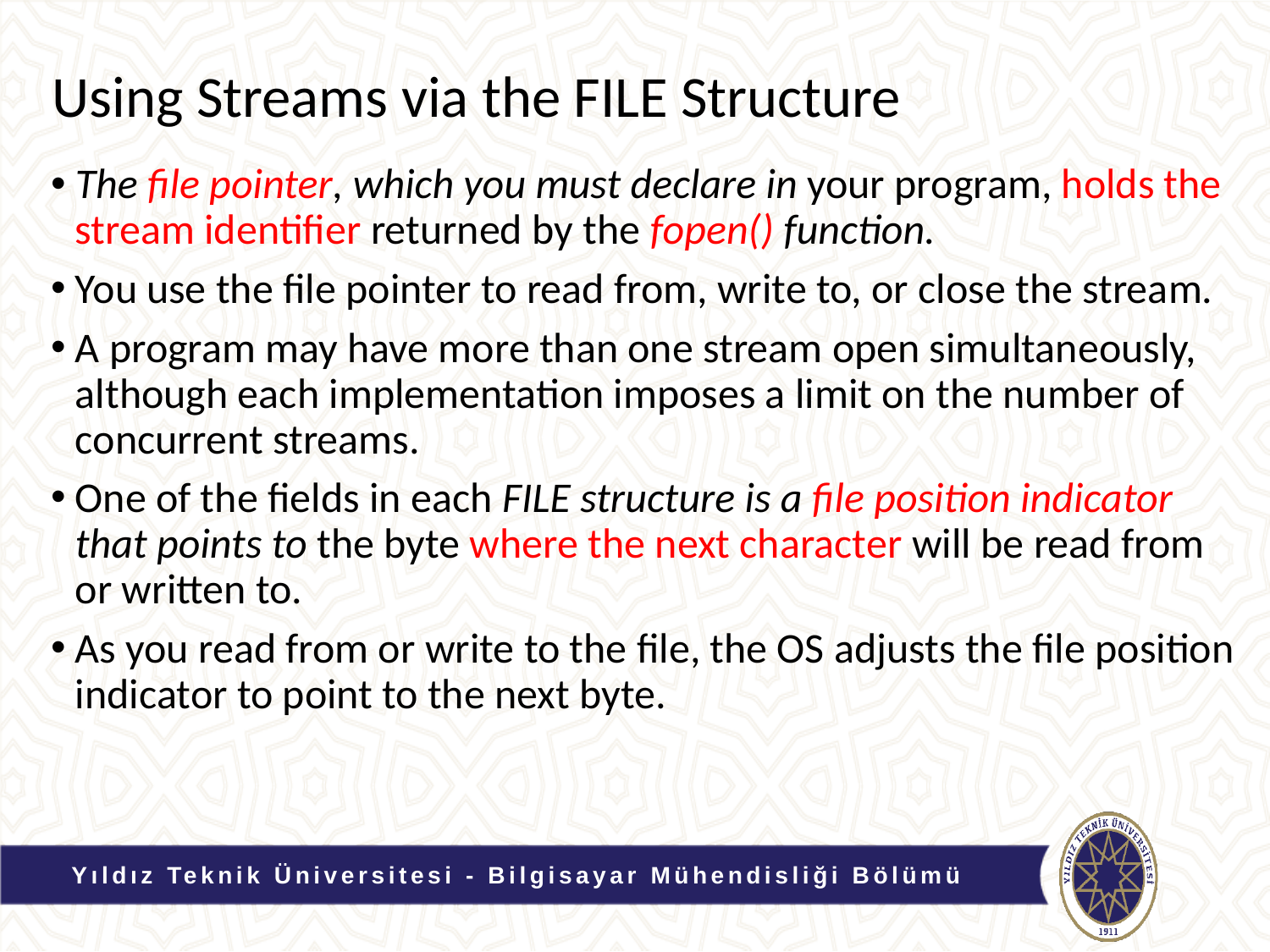

# Using Streams via the FILE Structure
The file pointer, which you must declare in your program, holds the stream identifier returned by the fopen() function.
You use the file pointer to read from, write to, or close the stream.
A program may have more than one stream open simultaneously, although each implementation imposes a limit on the number of concurrent streams.
One of the fields in each FILE structure is a file position indicator that points to the byte where the next character will be read from or written to.
As you read from or write to the file, the OS adjusts the file position indicator to point to the next byte.
Yıldız Teknik Üniversitesi - Bilgisayar Mühendisliği Bölümü